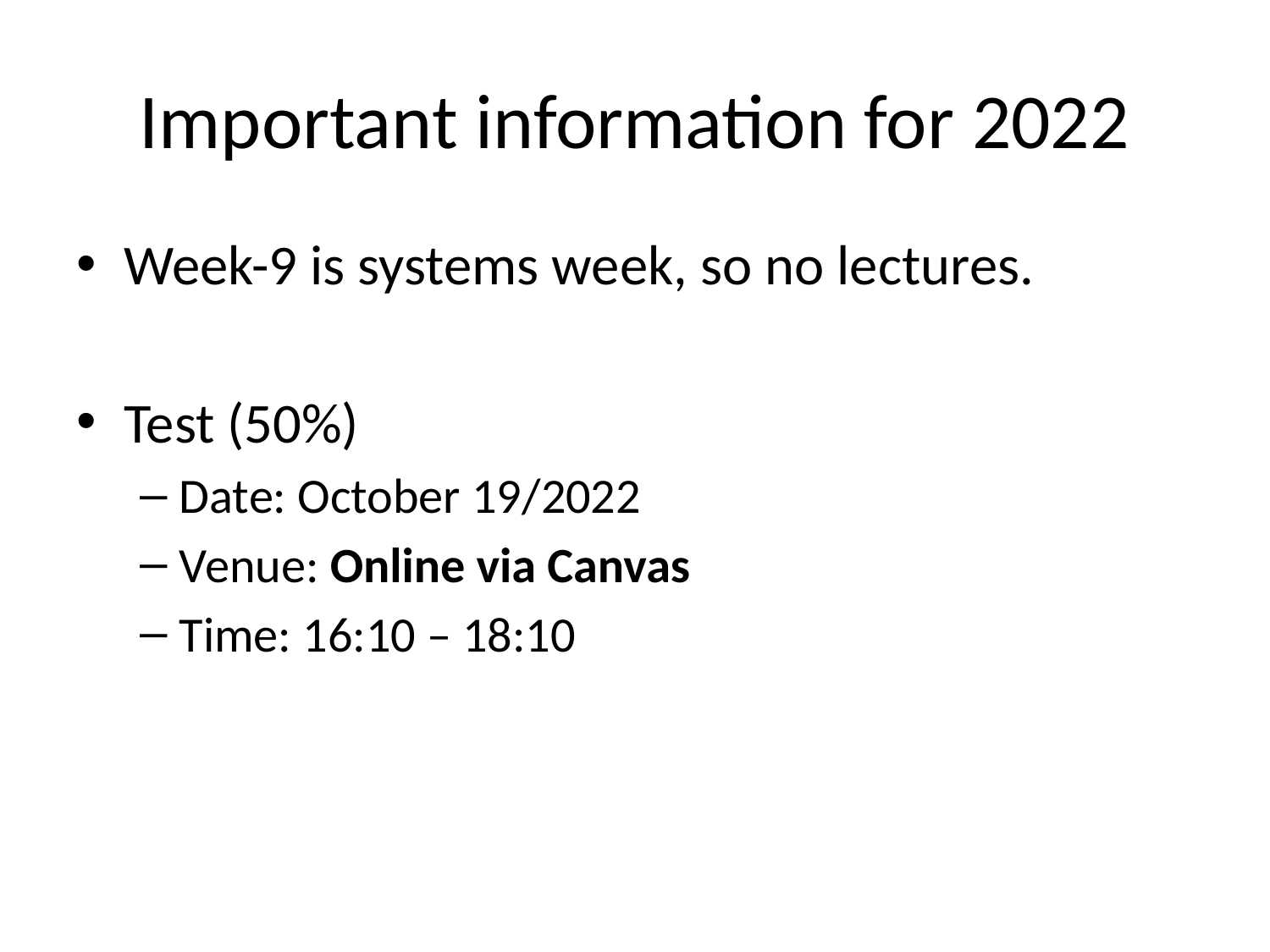

# Important information for 2022
Week-9 is systems week, so no lectures.

Test (50%)
Date: October 19/2022
Venue: Online via Canvas
Time: 16:10 – 18:10